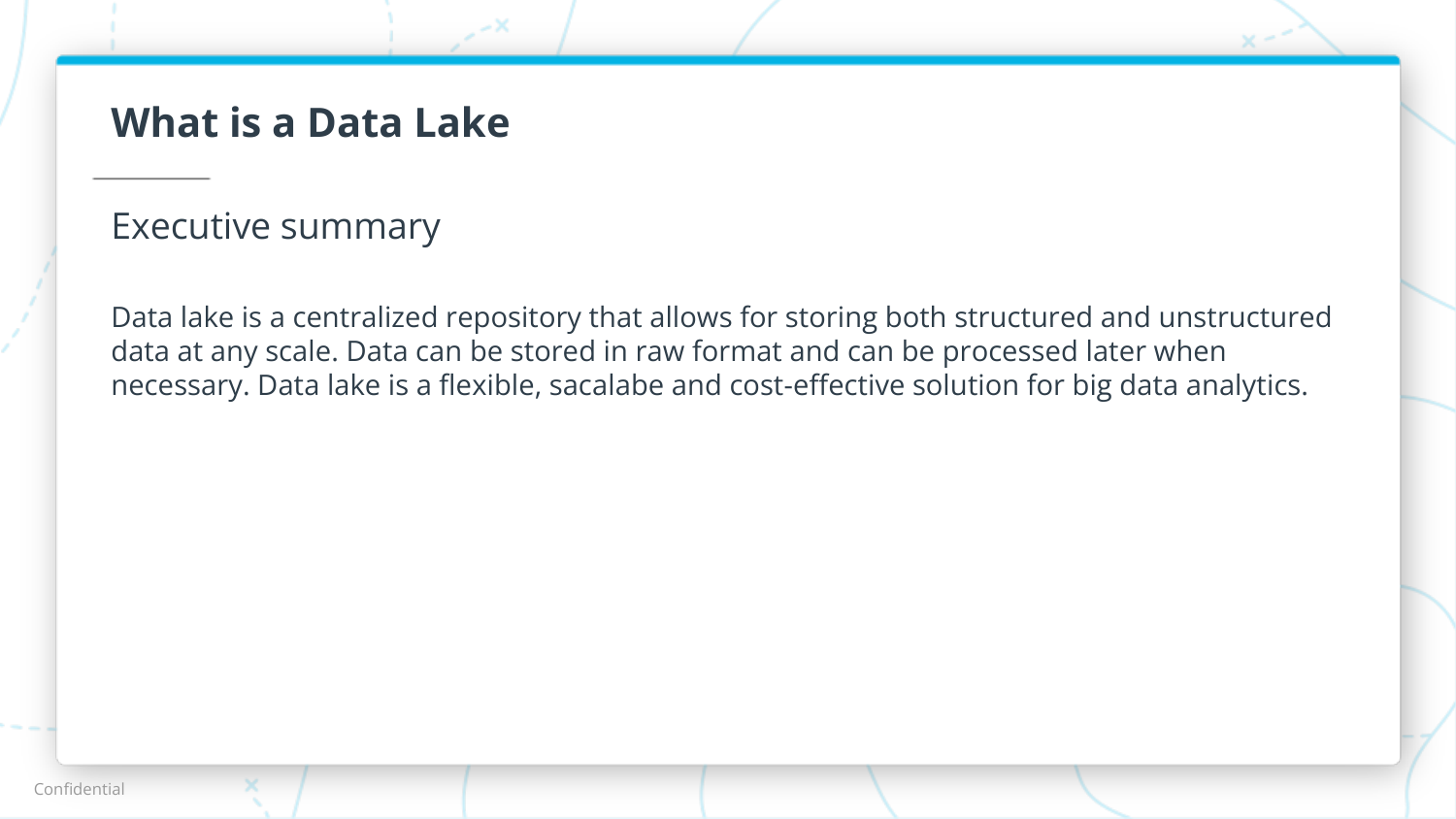

# What is a Data Lake
Executive summary
Data lake is a centralized repository that allows for storing both structured and unstructured data at any scale. Data can be stored in raw format and can be processed later when necessary. Data lake is a flexible, sacalabe and cost-effective solution for big data analytics.